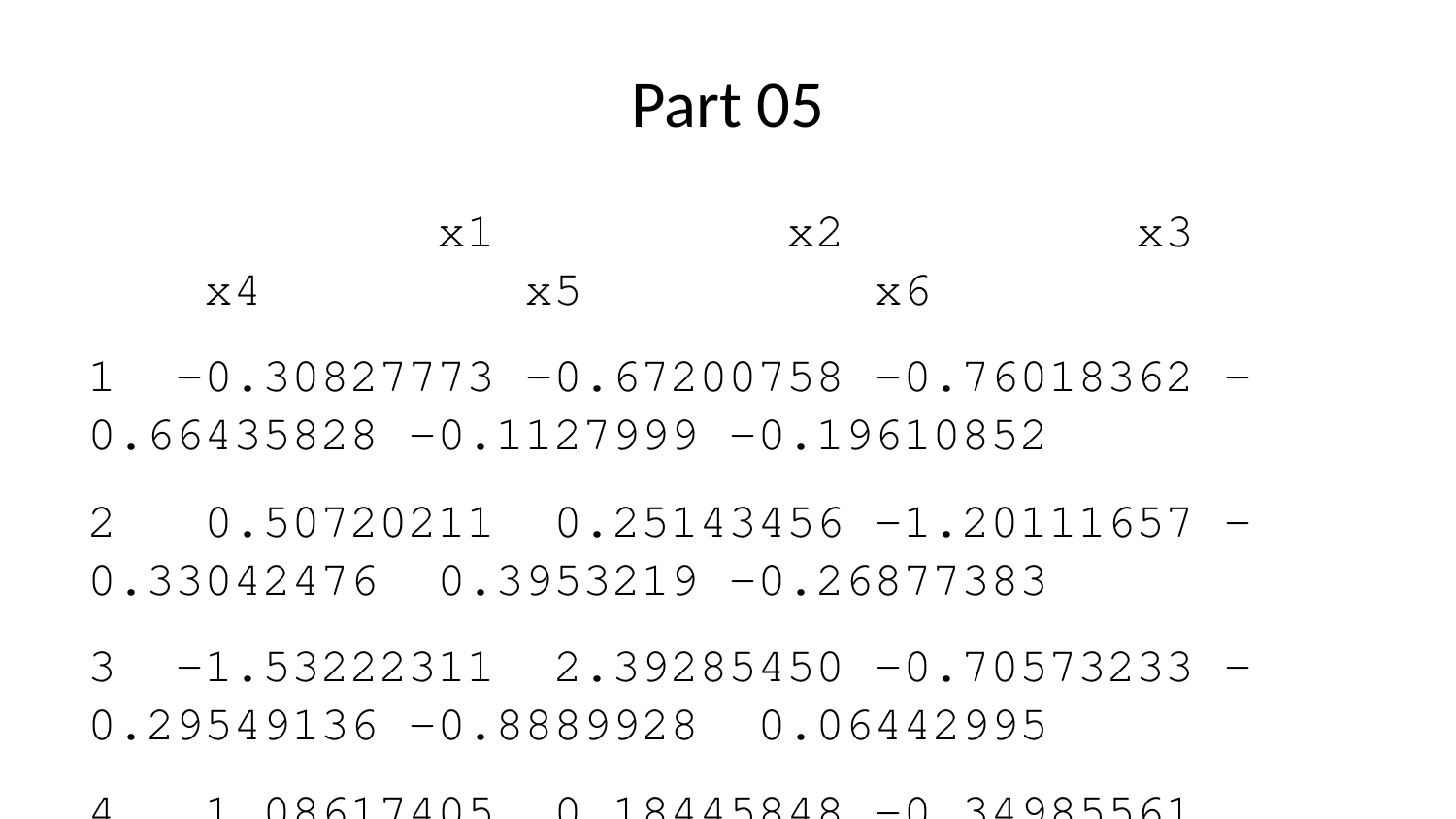

# Part 05
            x1          x2          x3          x4         x5          x6
1  -0.30827773 -0.67200758 -0.76018362 -0.66435828 -0.1127999 -0.19610852
2   0.50720211  0.25143456 -1.20111657 -0.33042476  0.3953219 -0.26877383
3  -1.53222311  2.39285450 -0.70573233 -0.29549136 -0.8889928  0.06442995
4   1.08617405  0.18445848 -0.34985561  1.01534156  0.7301196  1.04665783
5  -0.55092853  2.68551978 -1.10544036  0.66819256  1.0100903 -0.40988697
6   0.66465503  0.44836746 -0.55292406 -0.34947931 -0.6432855 -1.12153047
7  -0.62894289 -0.41231625  1.21769395 -0.21282504  0.6390797  0.47519775
8   0.07020654 -0.48372060  0.71895257  0.09285985 -0.6462215 -0.01898570
9  -1.08002566  0.60936438 -0.02992644 -0.83917747  0.2083882  0.63855026
10  0.41049864 -0.87693654 -1.87215252 -0.09433216  0.1995522  1.34137226
11 -1.52316720  1.82155073 -0.51368075 -1.25970282  1.8322318 -0.11897052
12 -0.27175856  0.90851614 -0.09183294 -0.02524934  0.6713953  1.06650796
13 -0.89654502  0.96392310  1.74642052 -0.70852822  1.5653082  0.30749885
14  0.64123430 -0.66050978  0.64728214  2.78168785  2.0396084 -0.33750999
15  0.37134552 -1.94012668 -0.66279037 -1.20328664  0.1498590 -0.28028715
16 -0.14577531 -0.01890228  0.63525548 -0.54654764  0.6616350  1.17849565
17 -0.26326881  0.95247250  0.34969514  0.96953632  0.8938588 -0.36954004
18  2.57073671 -1.31913030 -2.02966662  0.76226927  1.2163280  0.26228220
19 -0.82666996 -1.18844970 -0.84047073 -0.98294533 -0.1179564  1.14917736
20  0.43123385  0.84470083 -1.31713902  1.54069753  1.1729769  1.25237129